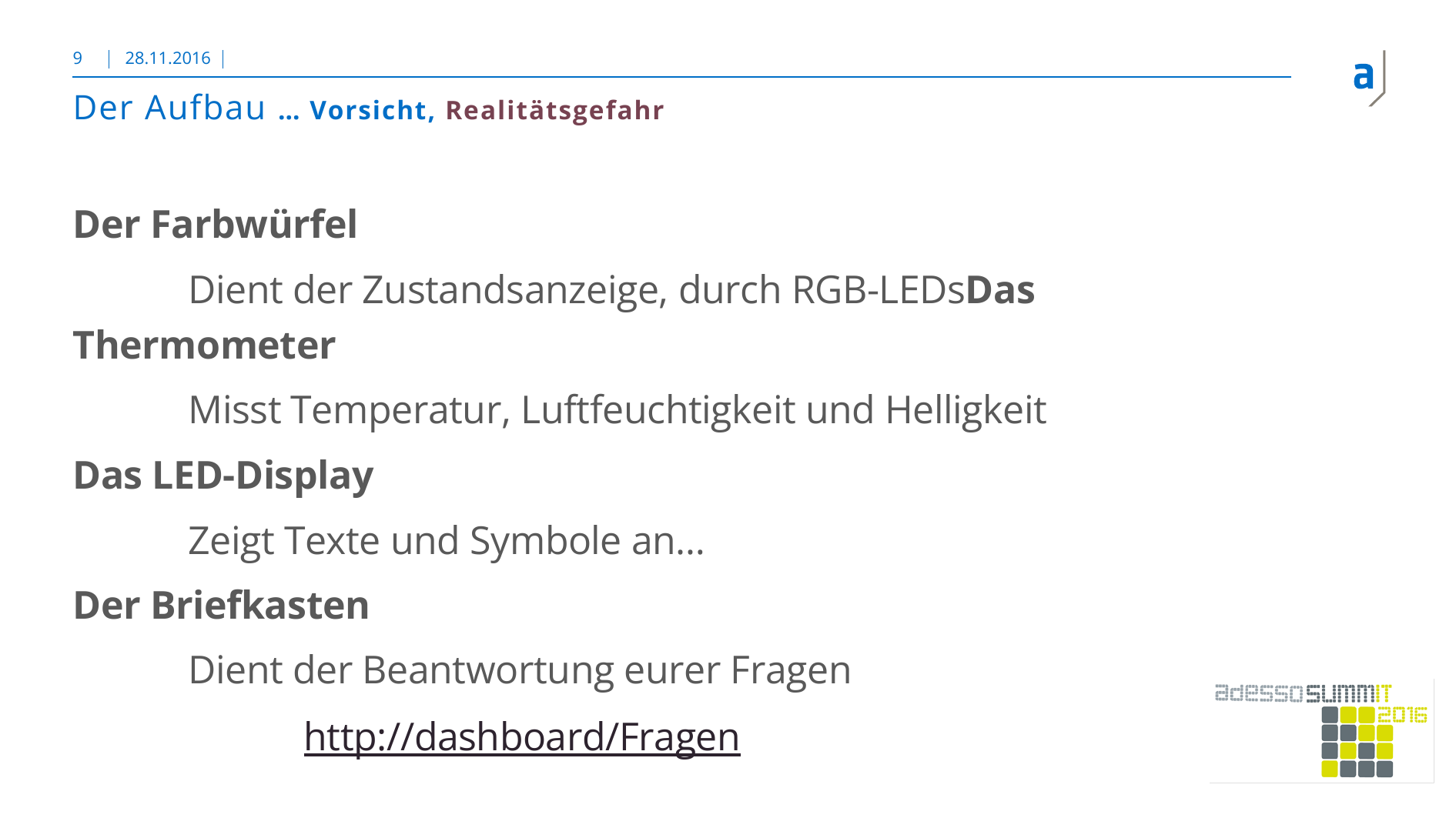

9
28.11.2016

# Der Aufbau … Vorsicht, Realitätsgefahr
Der Farbwürfel
	Dient der Zustandsanzeige, durch RGB-LEDsDas Thermometer
	Misst Temperatur, Luftfeuchtigkeit und Helligkeit
Das LED-Display
	Zeigt Texte und Symbole an…
Der Briefkasten
	Dient der Beantwortung eurer Fragen
		http://dashboard/Fragen